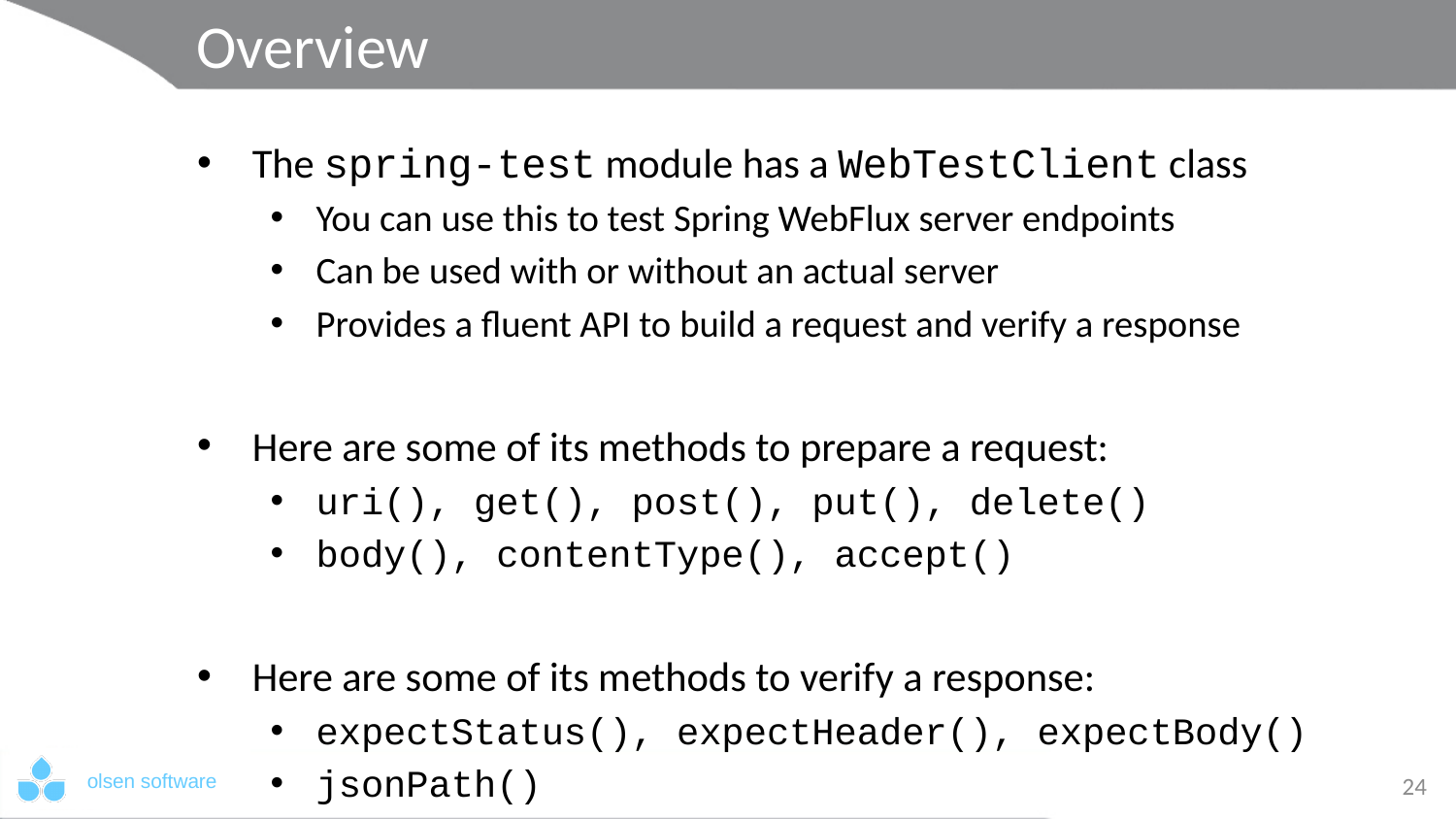

# Overview
The spring-test module has a WebTestClient class
You can use this to test Spring WebFlux server endpoints
Can be used with or without an actual server
Provides a fluent API to build a request and verify a response

Here are some of its methods to prepare a request:
uri(), get(), post(), put(), delete()
body(), contentType(), accept()

Here are some of its methods to verify a response:
expectStatus(), expectHeader(), expectBody()
jsonPath()

24